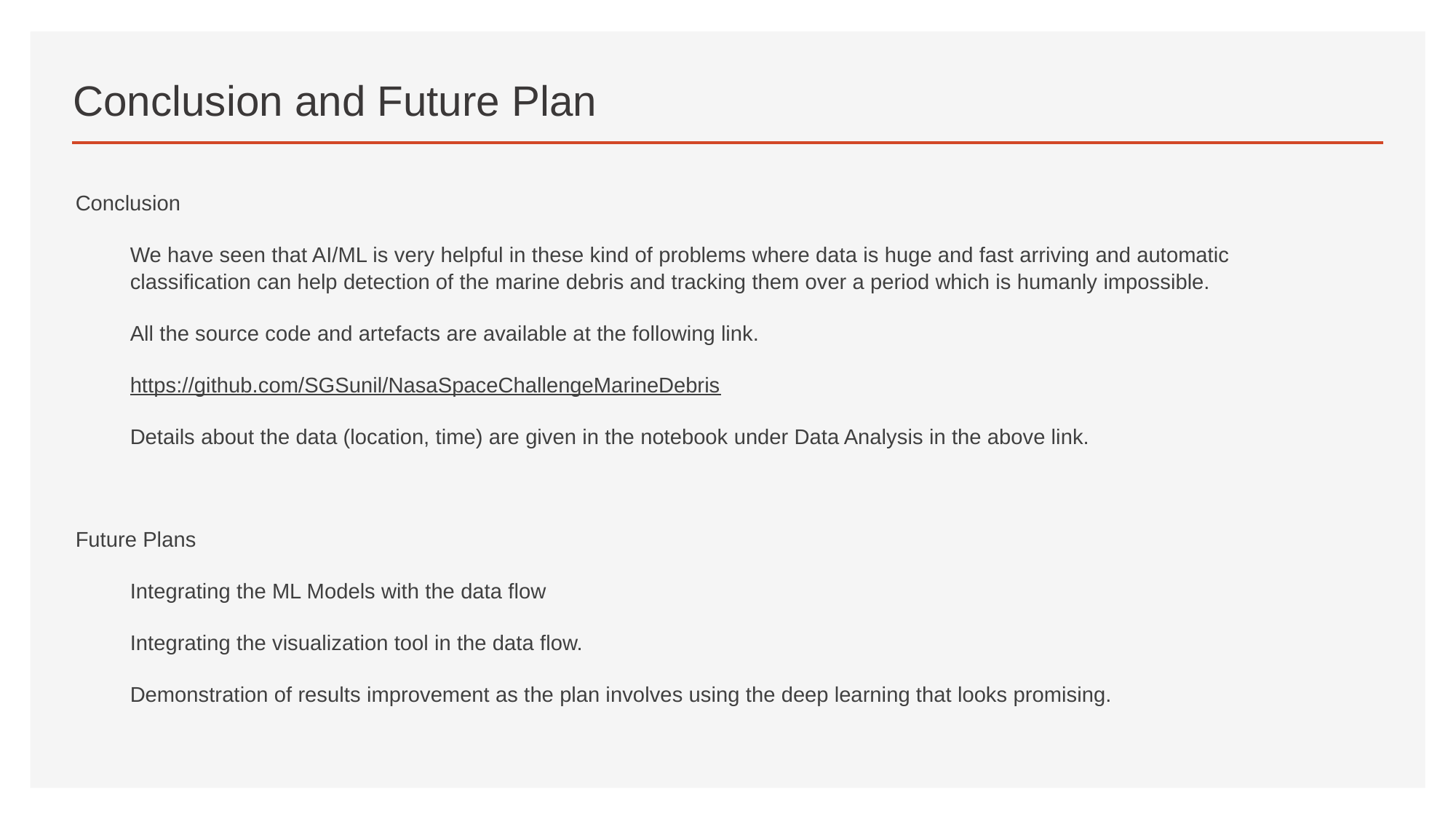

# Conclusion and Future Plan
Conclusion
We have seen that AI/ML is very helpful in these kind of problems where data is huge and fast arriving and automatic classification can help detection of the marine debris and tracking them over a period which is humanly impossible.
All the source code and artefacts are available at the following link.
https://github.com/SGSunil/NasaSpaceChallengeMarineDebris
Details about the data (location, time) are given in the notebook under Data Analysis in the above link.

Future Plans
Integrating the ML Models with the data flow
Integrating the visualization tool in the data flow.
Demonstration of results improvement as the plan involves using the deep learning that looks promising.